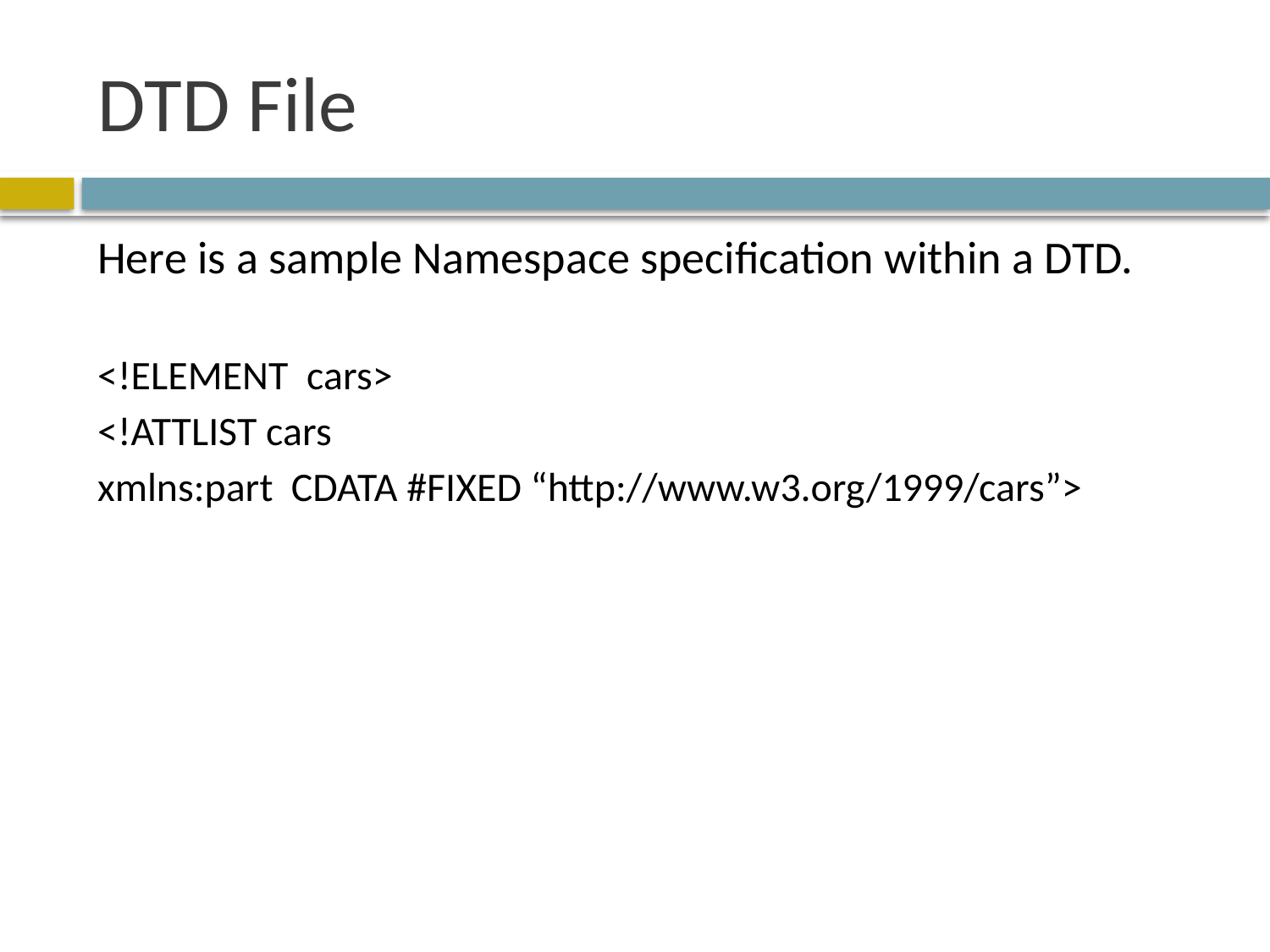

# DTD File
Here is a sample Namespace specification within a DTD.

<!ELEMENT  cars>
<!ATTLIST cars
xmlns:part  CDATA #FIXED “http://www.w3.org/1999/cars”>